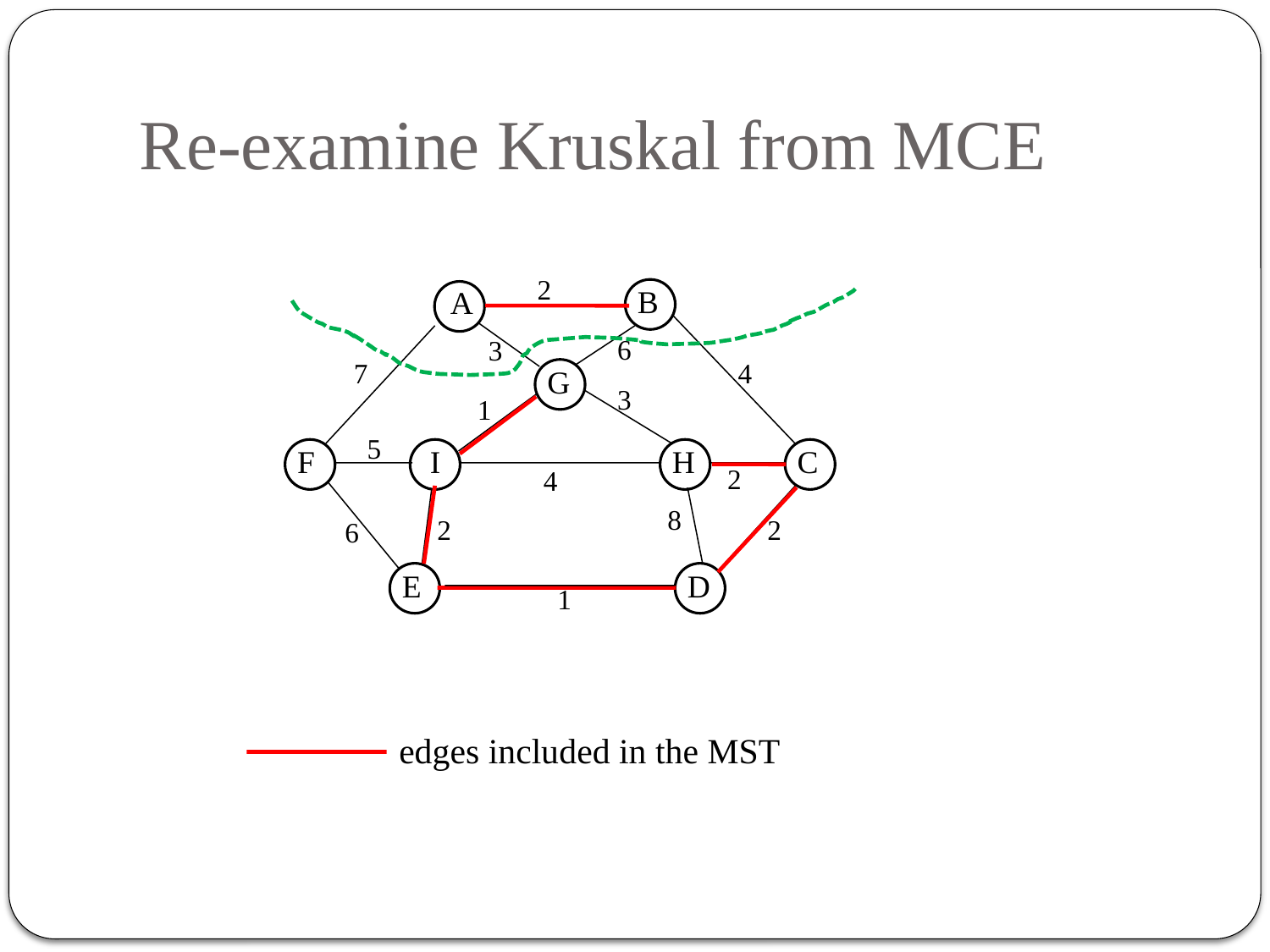

# Re-examine Kruskal from MCE
2
B
A

6
3
4
7
G

3
1

5
F
I
H
C

2
4

8
2
2
6
E
D

1

edges included in the MST